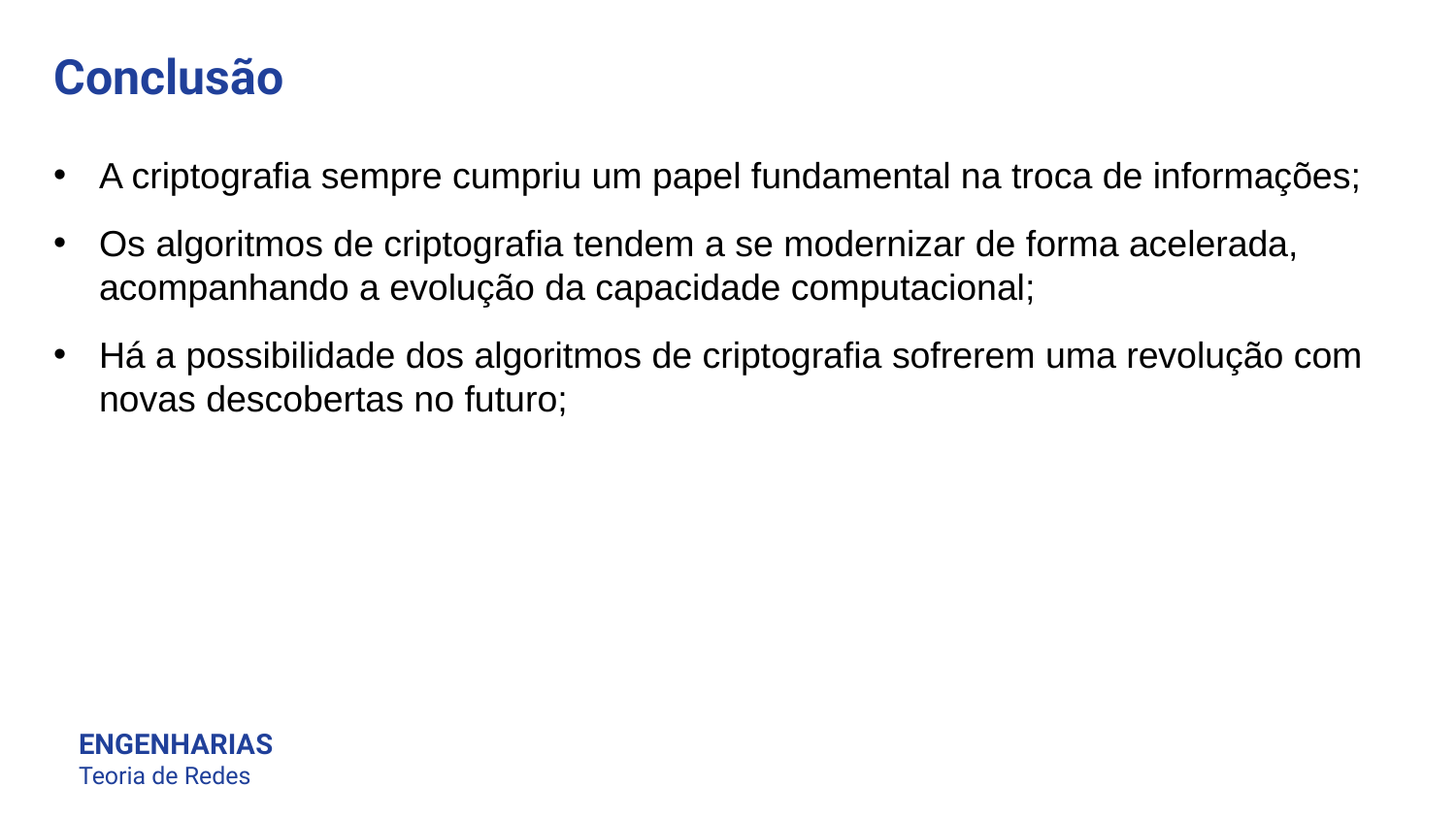

Conclusão
A criptografia sempre cumpriu um papel fundamental na troca de informações;
Os algoritmos de criptografia tendem a se modernizar de forma acelerada, acompanhando a evolução da capacidade computacional;
Há a possibilidade dos algoritmos de criptografia sofrerem uma revolução com novas descobertas no futuro;

ENGENHARIAS
Teoria de Redes